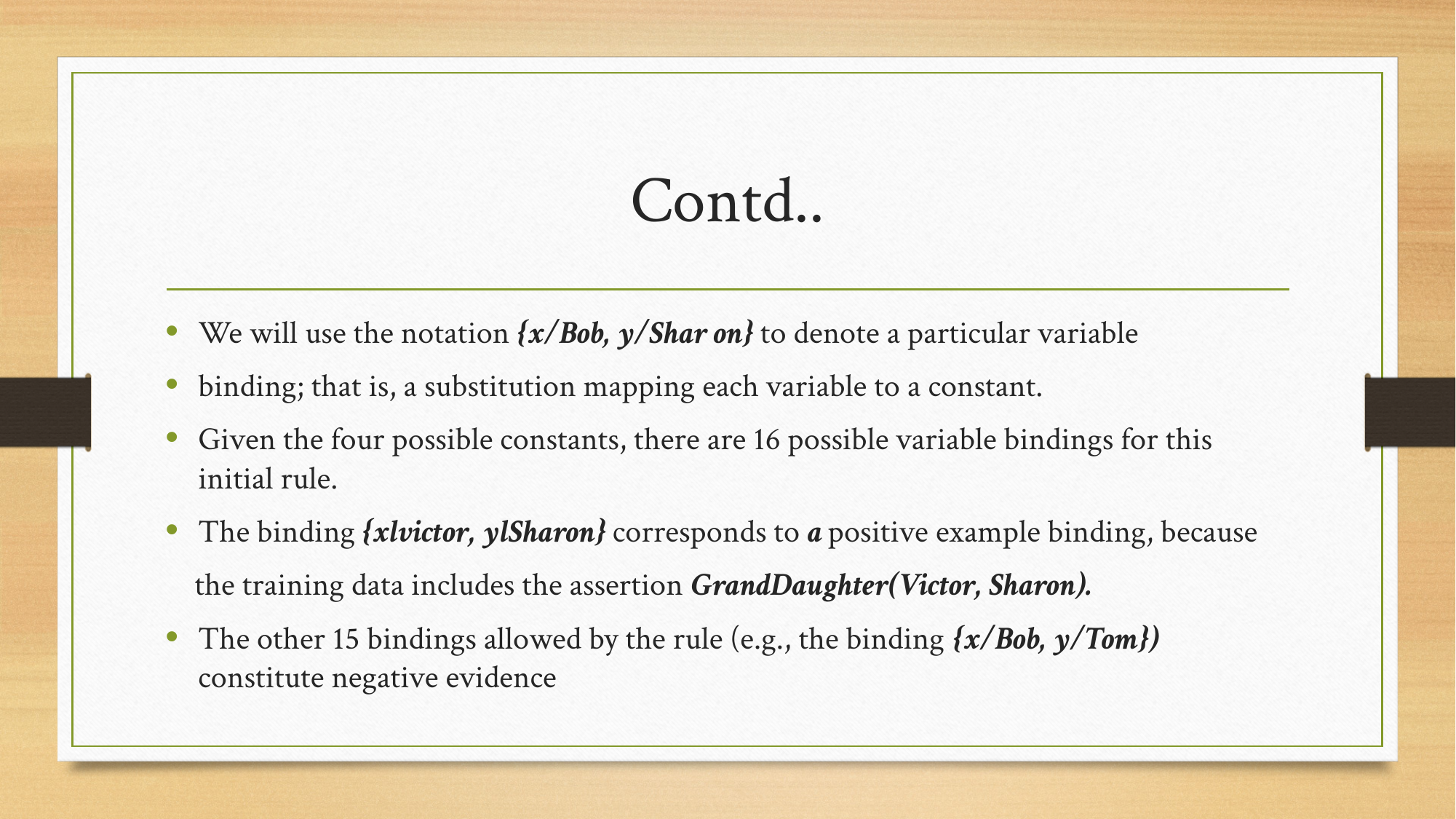

# Contd..
We will use the notation {x/Bob, y/Shar on} to denote a particular variable
binding; that is, a substitution mapping each variable to a constant.
Given the four possible constants, there are 16 possible variable bindings for this initial rule.
The binding {xlvictor, ylSharon} corresponds to a positive example binding, because
    the training data includes the assertion GrandDaughter(Victor, Sharon).
The other 15 bindings allowed by the rule (e.g., the binding {x/Bob, y/Tom}) constitute negative evidence